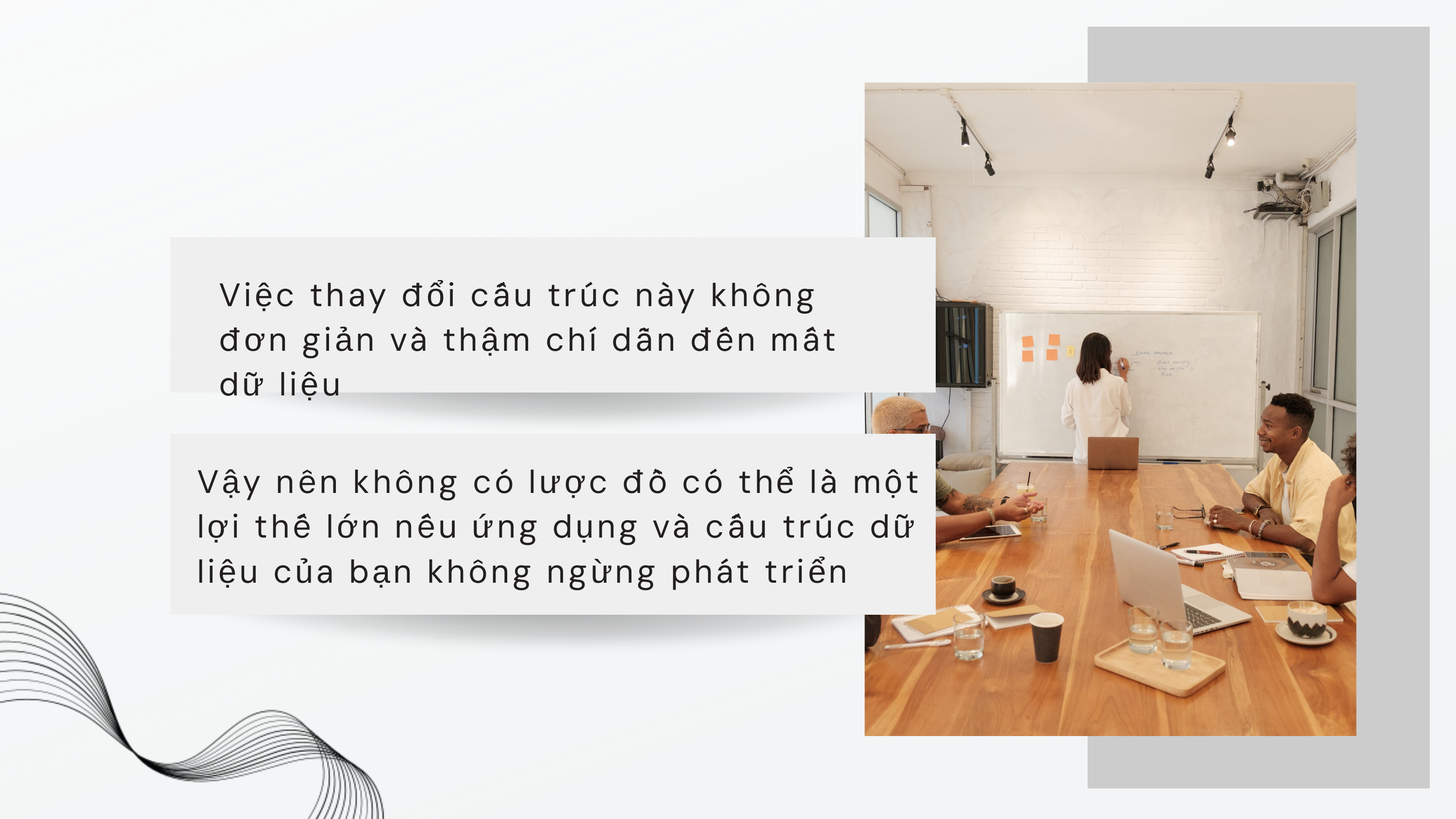

Việc thay đổi cấu trúc này không đơn giản và thậm chí dẫn đến mất dữ liệu

Vậy nên không có lược đồ có thể là một lợi thế lớn nếu ứng dụng và cấu trúc dữ liệu của bạn không ngừng phát triển